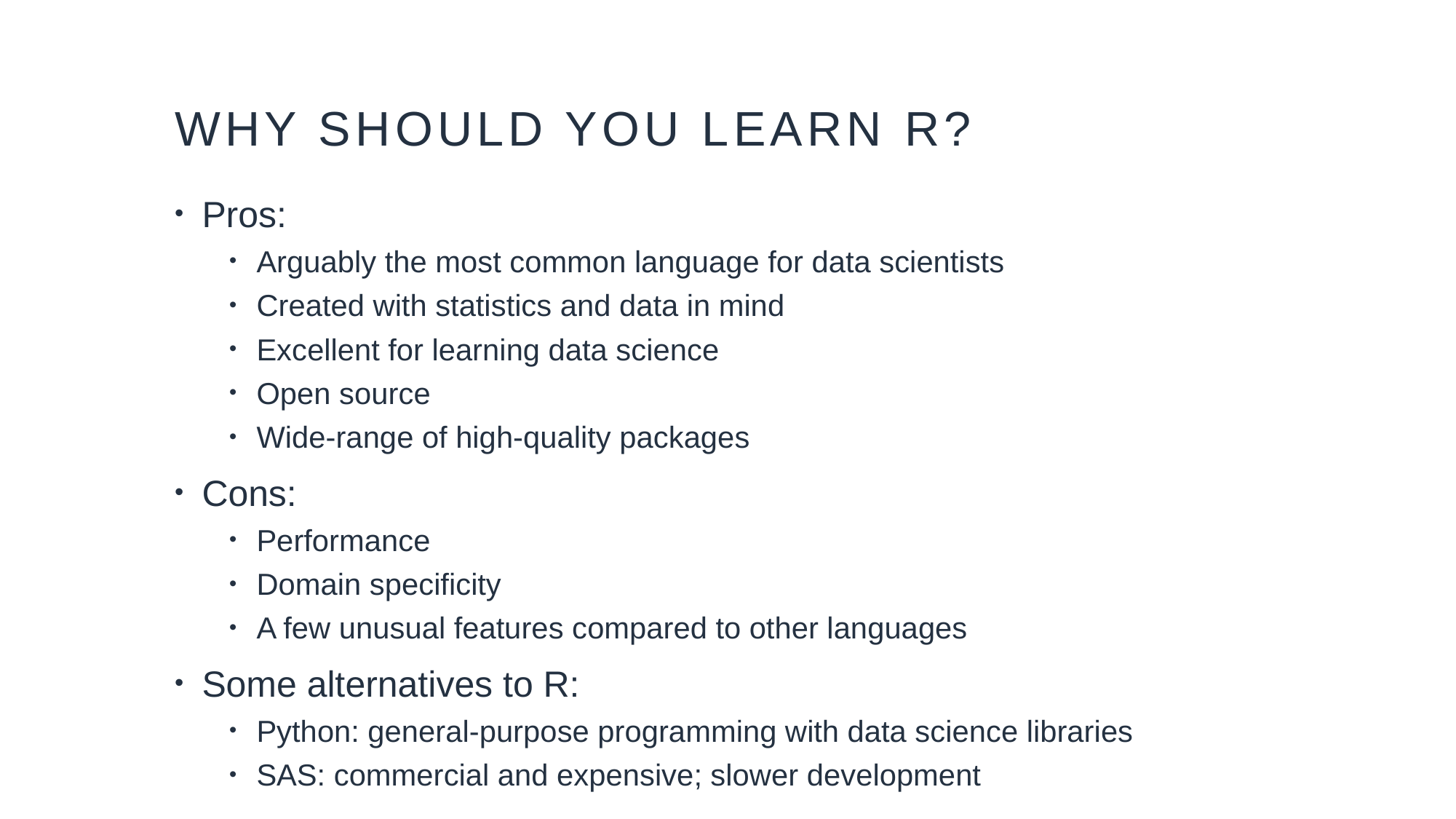

# Why should you learn r?
Pros:
Arguably the most common language for data scientists
Created with statistics and data in mind
Excellent for learning data science
Open source
Wide-range of high-quality packages
Cons:
Performance
Domain specificity
A few unusual features compared to other languages
Some alternatives to R:
Python: general-purpose programming with data science libraries
SAS: commercial and expensive; slower development